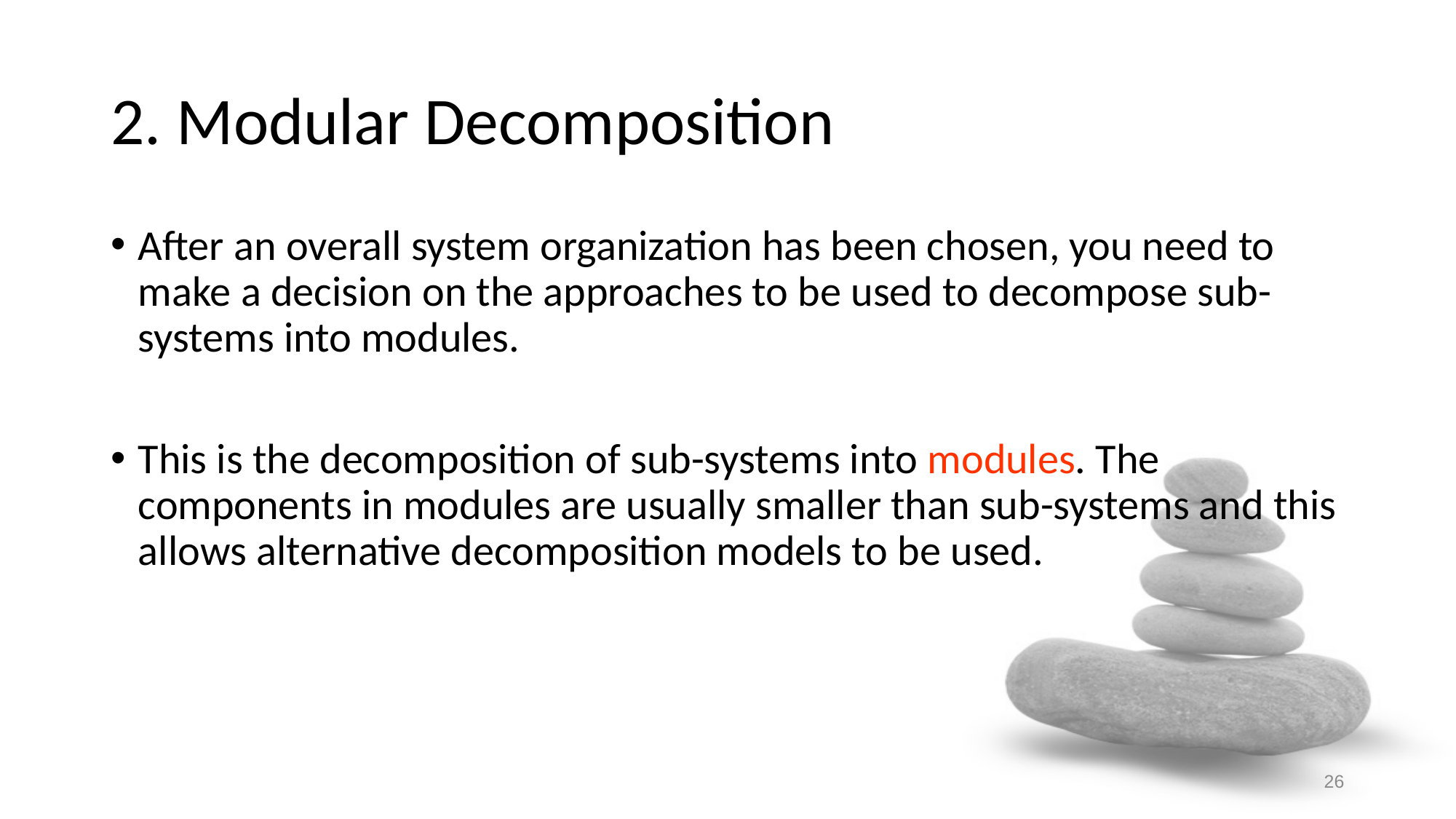

# 2. Modular Decomposition
After an overall system organization has been chosen, you need to make a decision on the approaches to be used to decompose sub-systems into modules.

This is the decomposition of sub-systems into modules. The components in modules are usually smaller than sub-systems and this allows alternative decomposition models to be used.
26